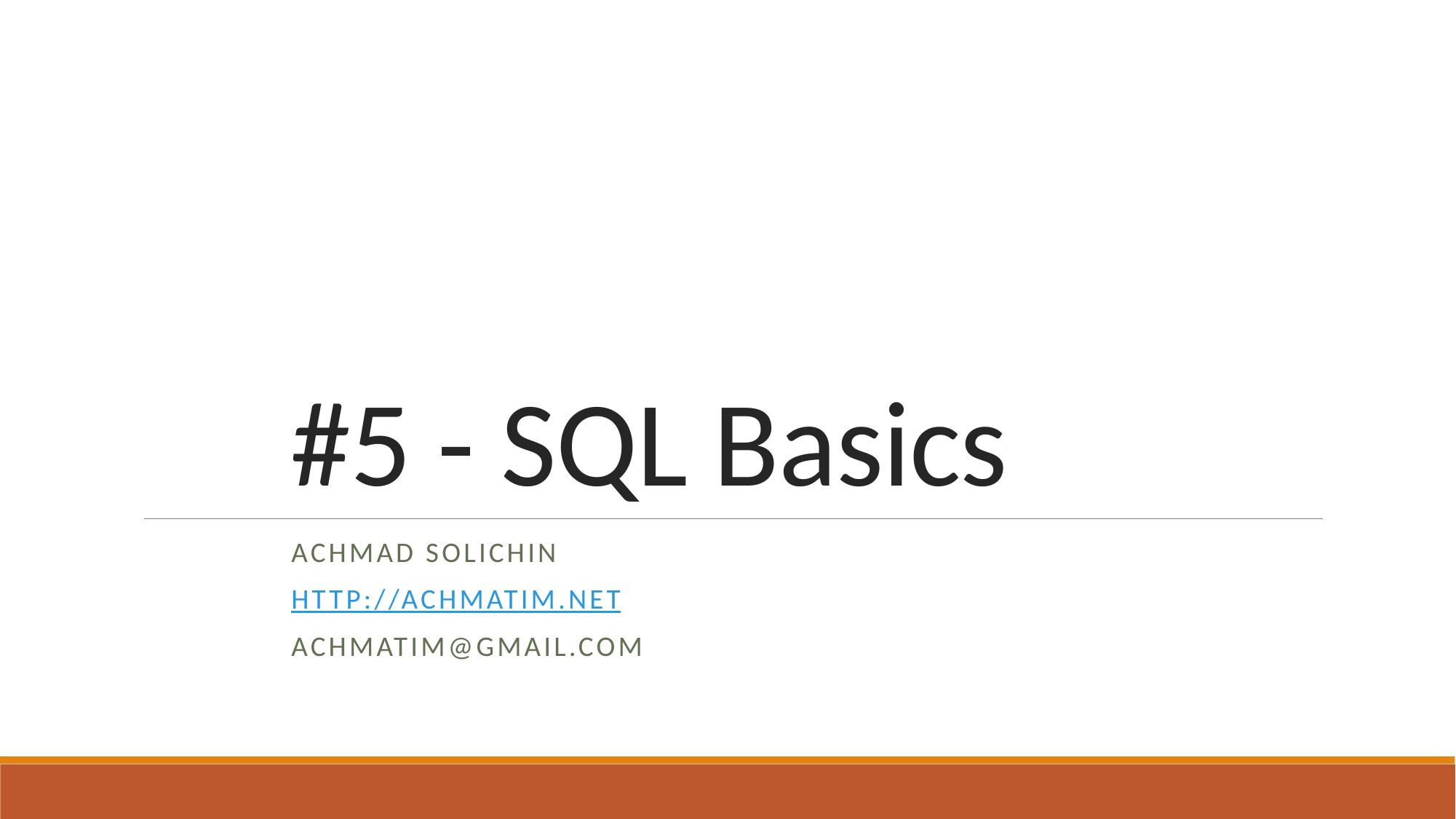

# #5 - SQL Basics
Achmad Solichin
http://achmatim.net
achmatim@gmail.com